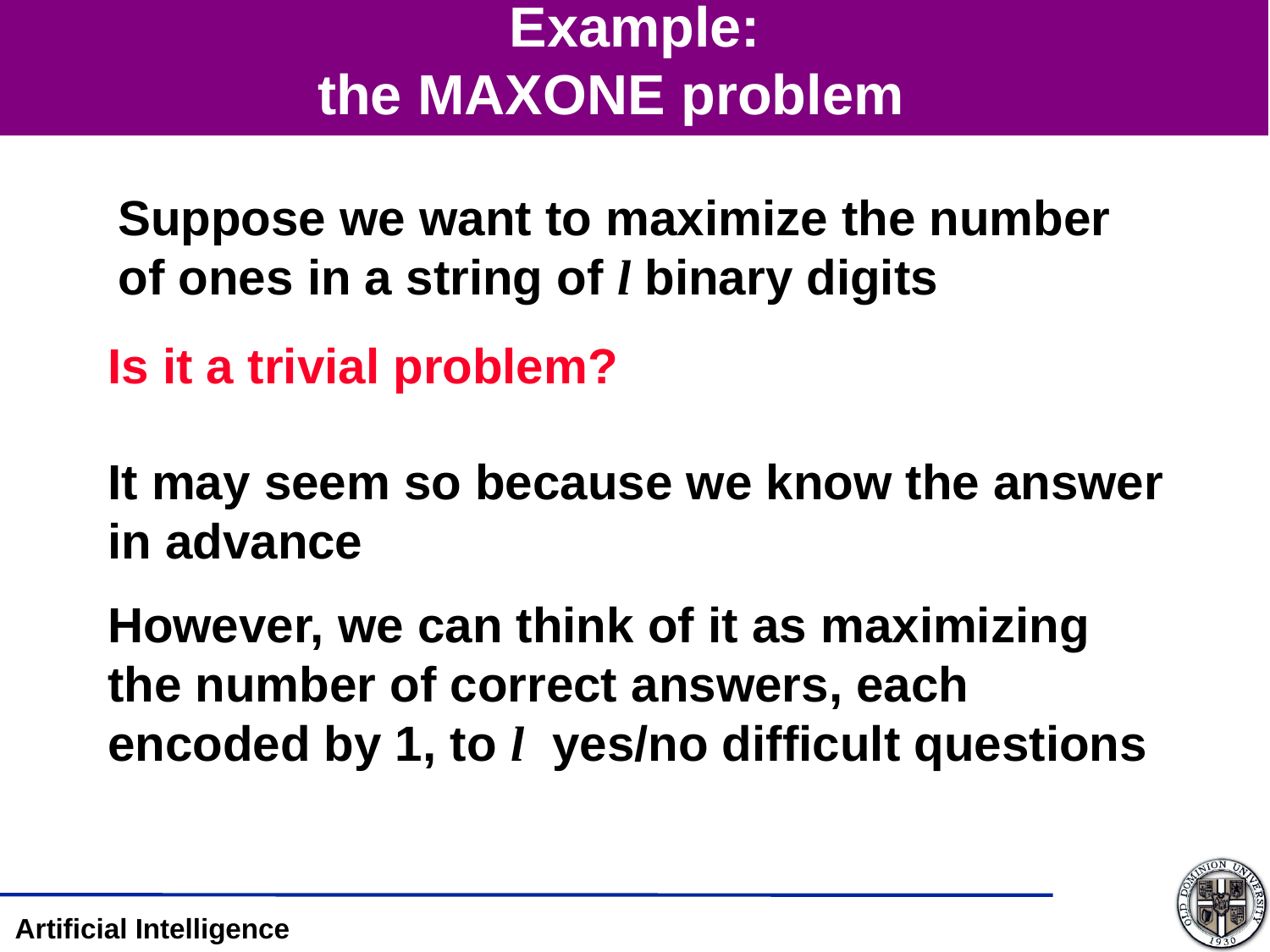

# Example: the MAXONE problem
Suppose we want to maximize the number of ones in a string of l binary digits
Is it a trivial problem?
It may seem so because we know the answer in advance
However, we can think of it as maximizing the number of correct answers, each encoded by 1, to l  yes/no difficult questions